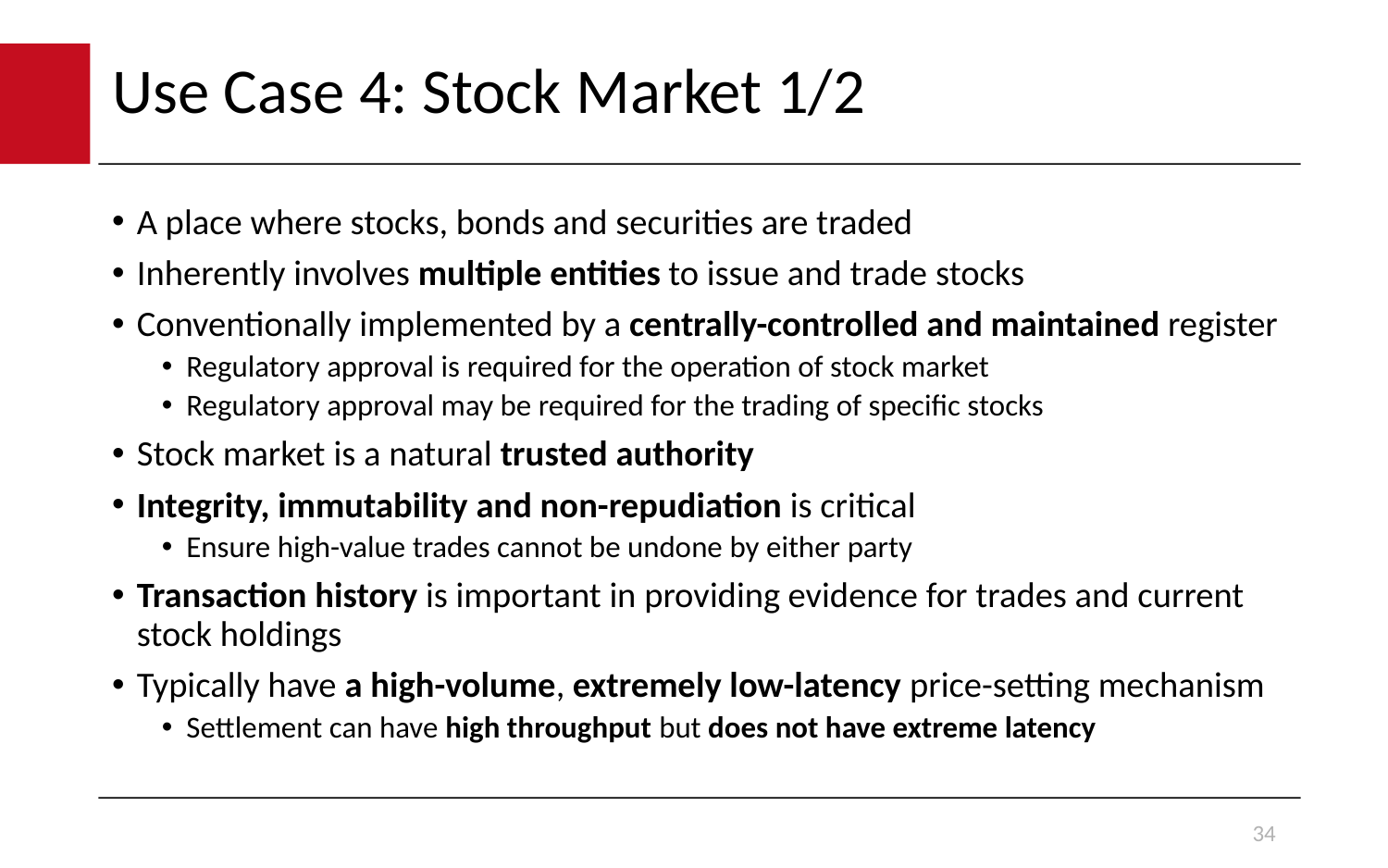

# Use Case 4: Stock Market 1/2
A place where stocks, bonds and securities are traded
Inherently involves multiple entities to issue and trade stocks
Conventionally implemented by a centrally-controlled and maintained register
Regulatory approval is required for the operation of stock market
Regulatory approval may be required for the trading of specific stocks
Stock market is a natural trusted authority
Integrity, immutability and non-repudiation is critical
Ensure high-value trades cannot be undone by either party
Transaction history is important in providing evidence for trades and current stock holdings
Typically have a high-volume, extremely low-latency price-setting mechanism
Settlement can have high throughput but does not have extreme latency

34